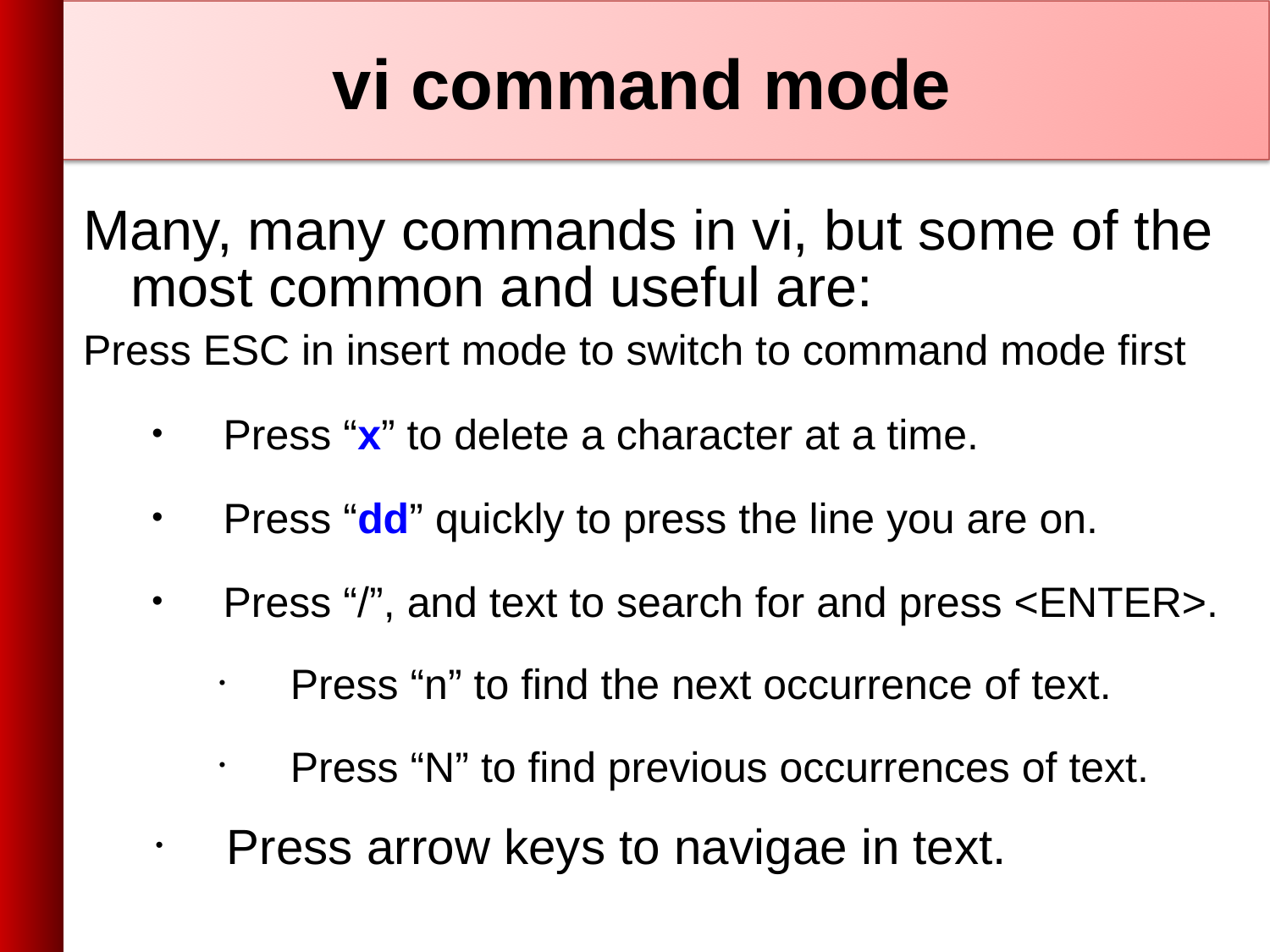

# vi command mode
Many, many commands in vi, but some of the most common and useful are:
Press ESC in insert mode to switch to command mode first
Press “x” to delete a character at a time.
Press “dd” quickly to press the line you are on.
Press “/”, and text to search for and press <ENTER>.
Press “n” to find the next occurrence of text.
Press “N” to find previous occurrences of text.
Press arrow keys to navigae in text.